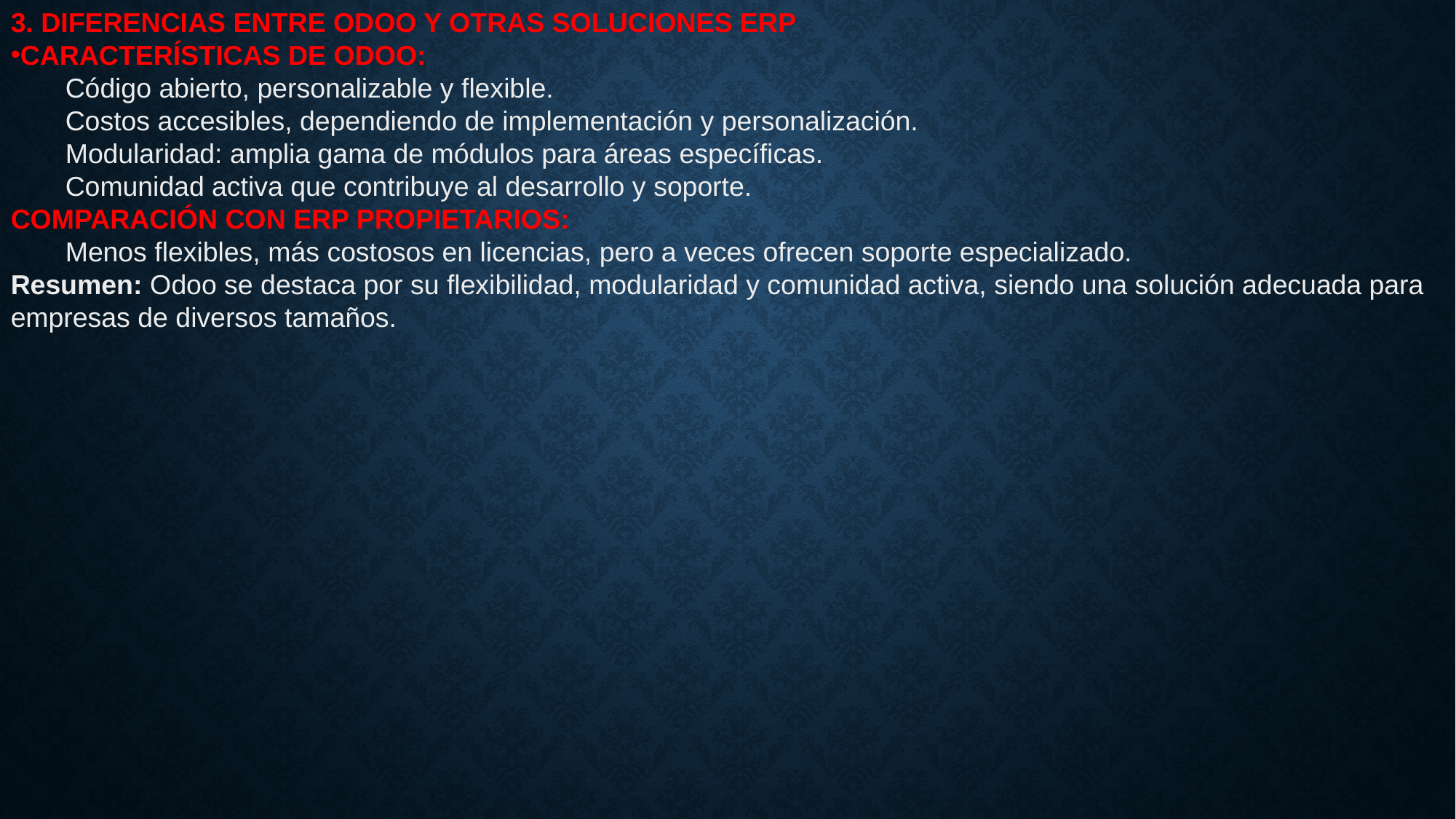

3. Diferencias entre Odoo y otras soluciones ERP
Características de Odoo:
Código abierto, personalizable y flexible.
Costos accesibles, dependiendo de implementación y personalización.
Modularidad: amplia gama de módulos para áreas específicas.
Comunidad activa que contribuye al desarrollo y soporte.
Comparación con ERP propietarios:
Menos flexibles, más costosos en licencias, pero a veces ofrecen soporte especializado.
Resumen: Odoo se destaca por su flexibilidad, modularidad y comunidad activa, siendo una solución adecuada para empresas de diversos tamaños.